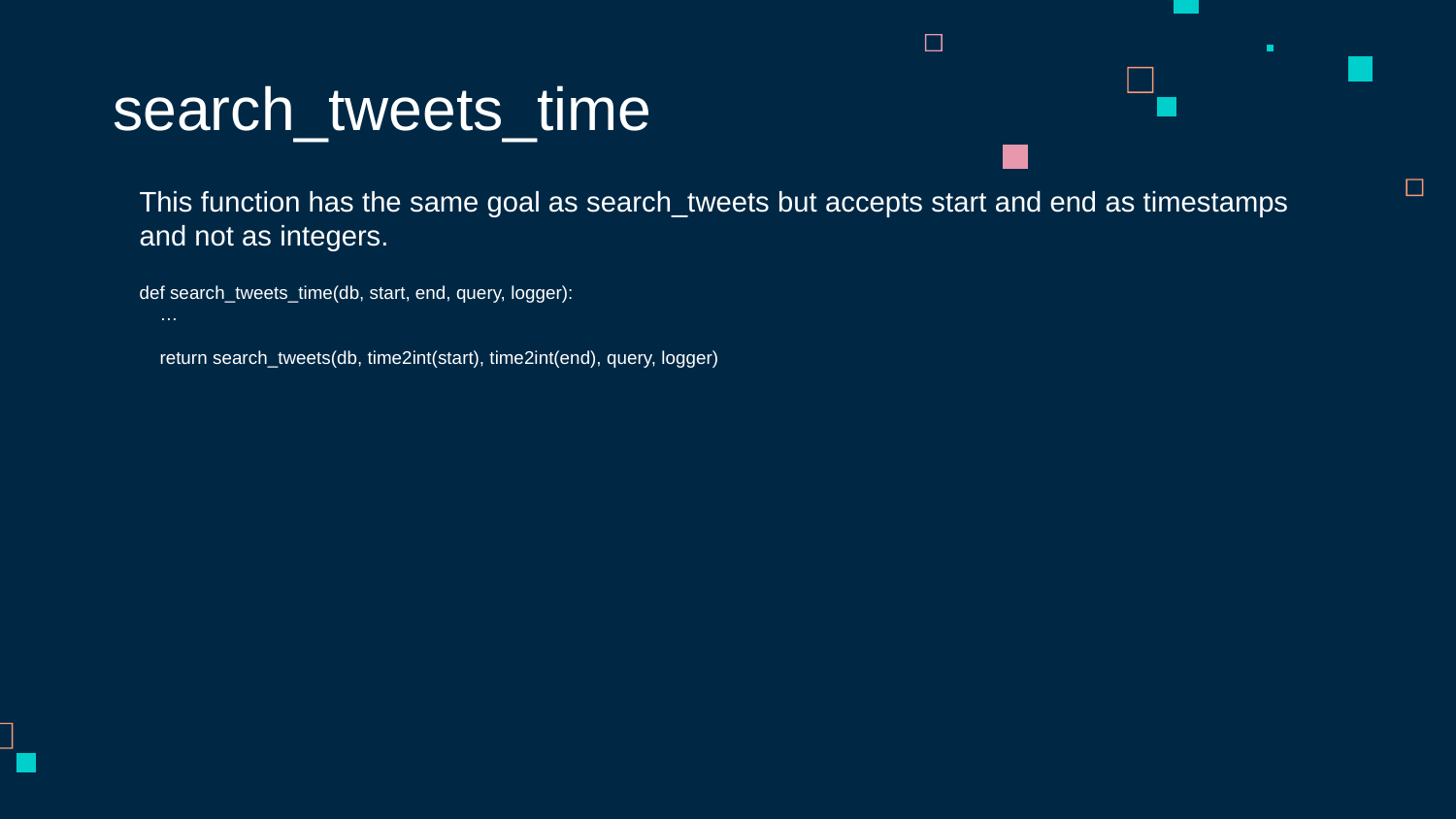

# search_tweets_time
This function has the same goal as search_tweets but accepts start and end as timestamps and not as integers.

def search_tweets_time(db, start, end, query, logger):
    …

    return search_tweets(db, time2int(start), time2int(end), query, logger)